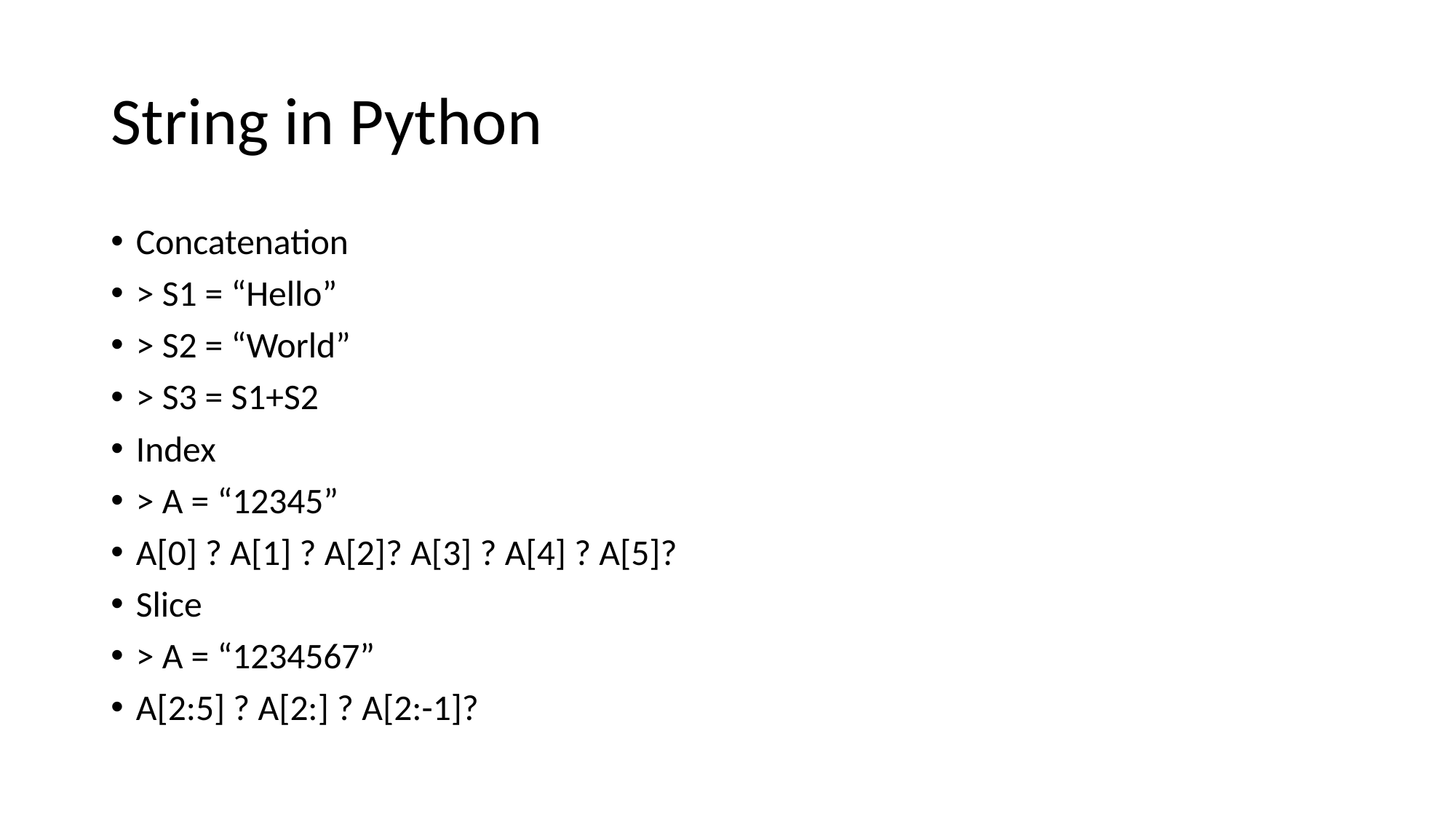

# String in Python
Concatenation
> S1 = “Hello”
> S2 = “World”
> S3 = S1+S2
Index
> A = “12345”
A[0] ? A[1] ? A[2]? A[3] ? A[4] ? A[5]?
Slice
> A = “1234567”
A[2:5] ? A[2:] ? A[2:-1]?